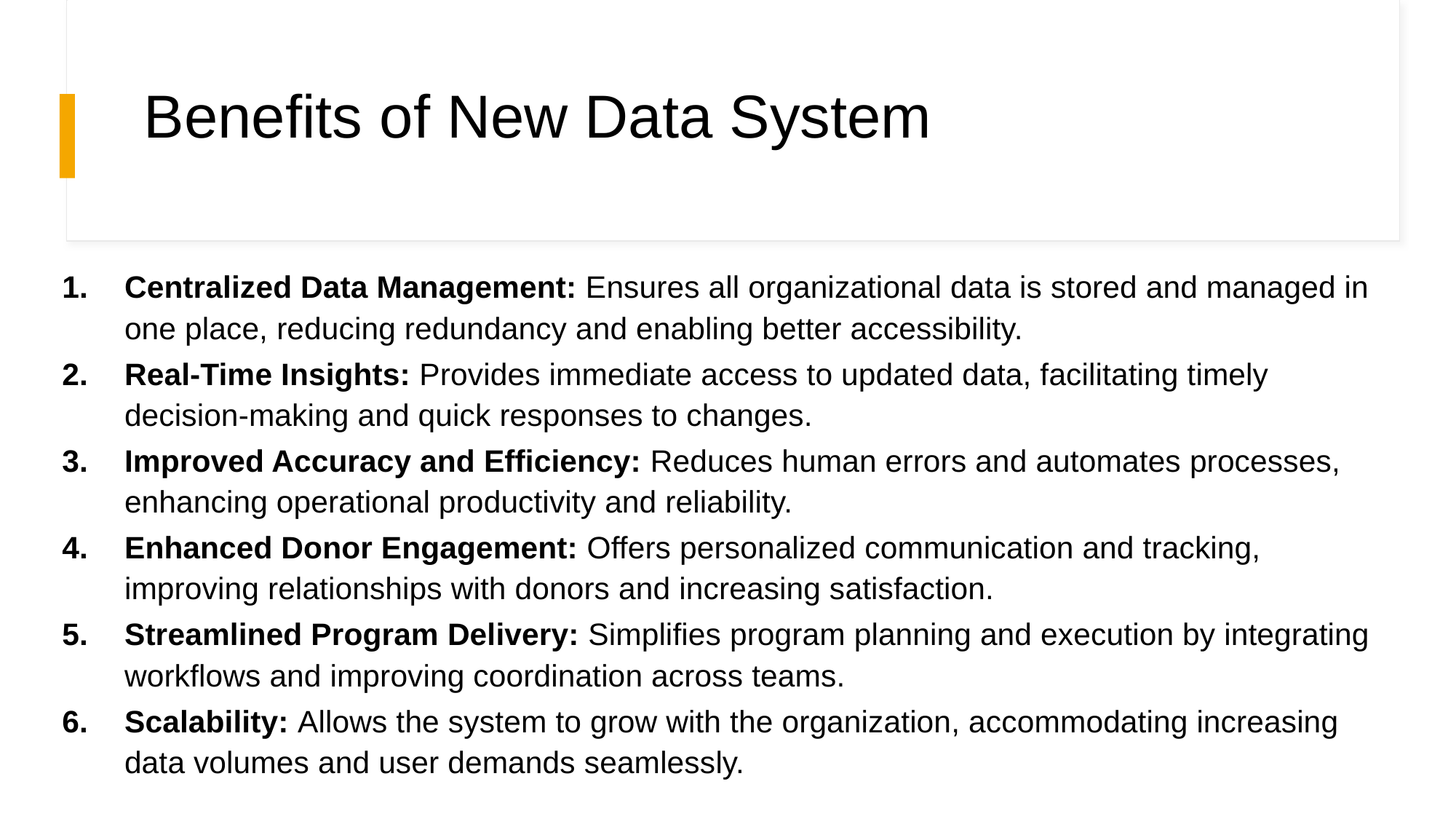

# Benefits of New Data System
Centralized Data Management: Ensures all organizational data is stored and managed in one place, reducing redundancy and enabling better accessibility.
Real-Time Insights: Provides immediate access to updated data, facilitating timely decision-making and quick responses to changes.
Improved Accuracy and Efficiency: Reduces human errors and automates processes, enhancing operational productivity and reliability.
Enhanced Donor Engagement: Offers personalized communication and tracking, improving relationships with donors and increasing satisfaction.
Streamlined Program Delivery: Simplifies program planning and execution by integrating workflows and improving coordination across teams.
Scalability: Allows the system to grow with the organization, accommodating increasing data volumes and user demands seamlessly.